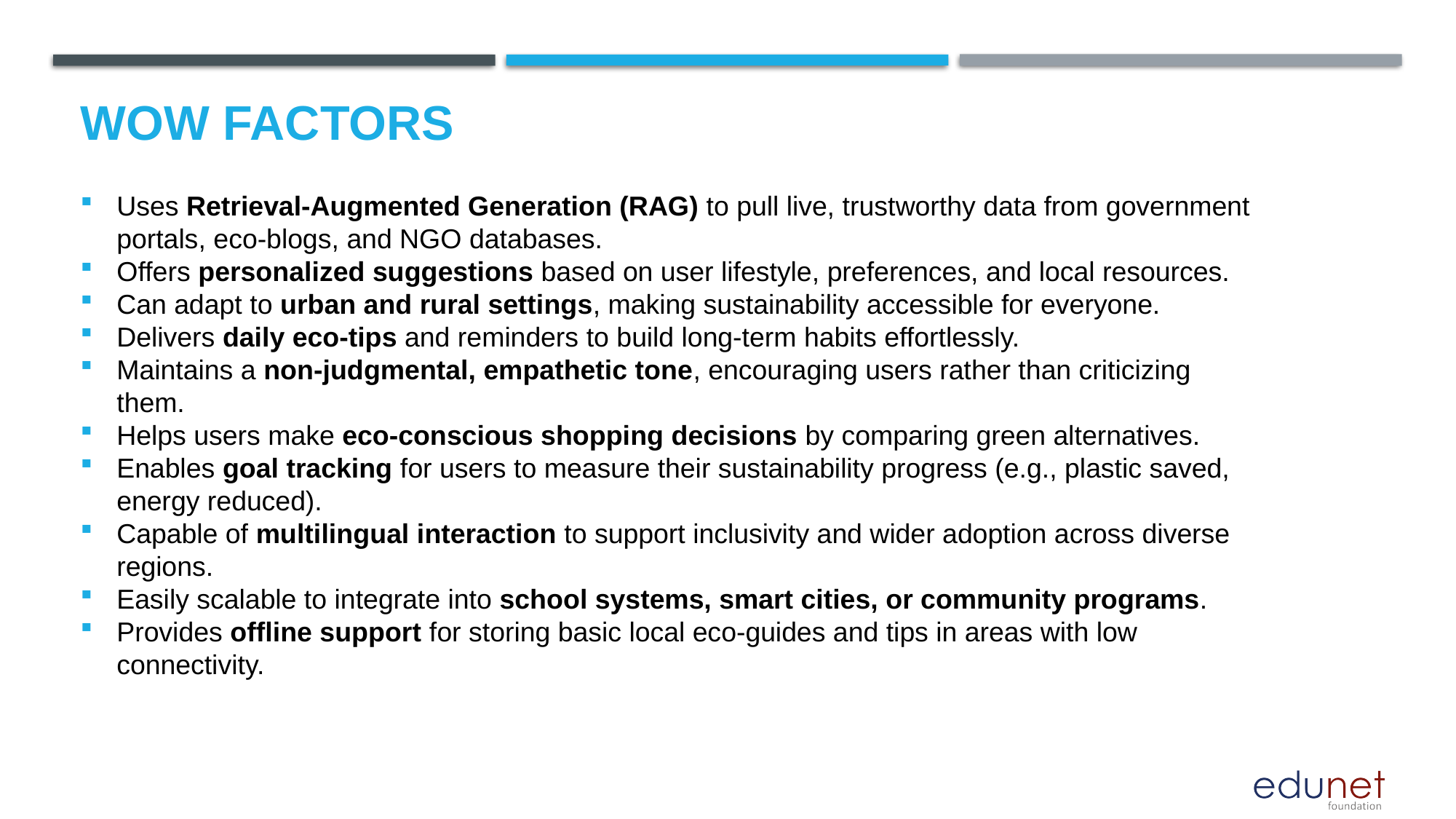

# Wow factors
Uses Retrieval-Augmented Generation (RAG) to pull live, trustworthy data from government portals, eco-blogs, and NGO databases.
Offers personalized suggestions based on user lifestyle, preferences, and local resources.
Can adapt to urban and rural settings, making sustainability accessible for everyone.
Delivers daily eco-tips and reminders to build long-term habits effortlessly.
Maintains a non-judgmental, empathetic tone, encouraging users rather than criticizing them.
Helps users make eco-conscious shopping decisions by comparing green alternatives.
Enables goal tracking for users to measure their sustainability progress (e.g., plastic saved, energy reduced).
Capable of multilingual interaction to support inclusivity and wider adoption across diverse regions.
Easily scalable to integrate into school systems, smart cities, or community programs.
Provides offline support for storing basic local eco-guides and tips in areas with low connectivity.